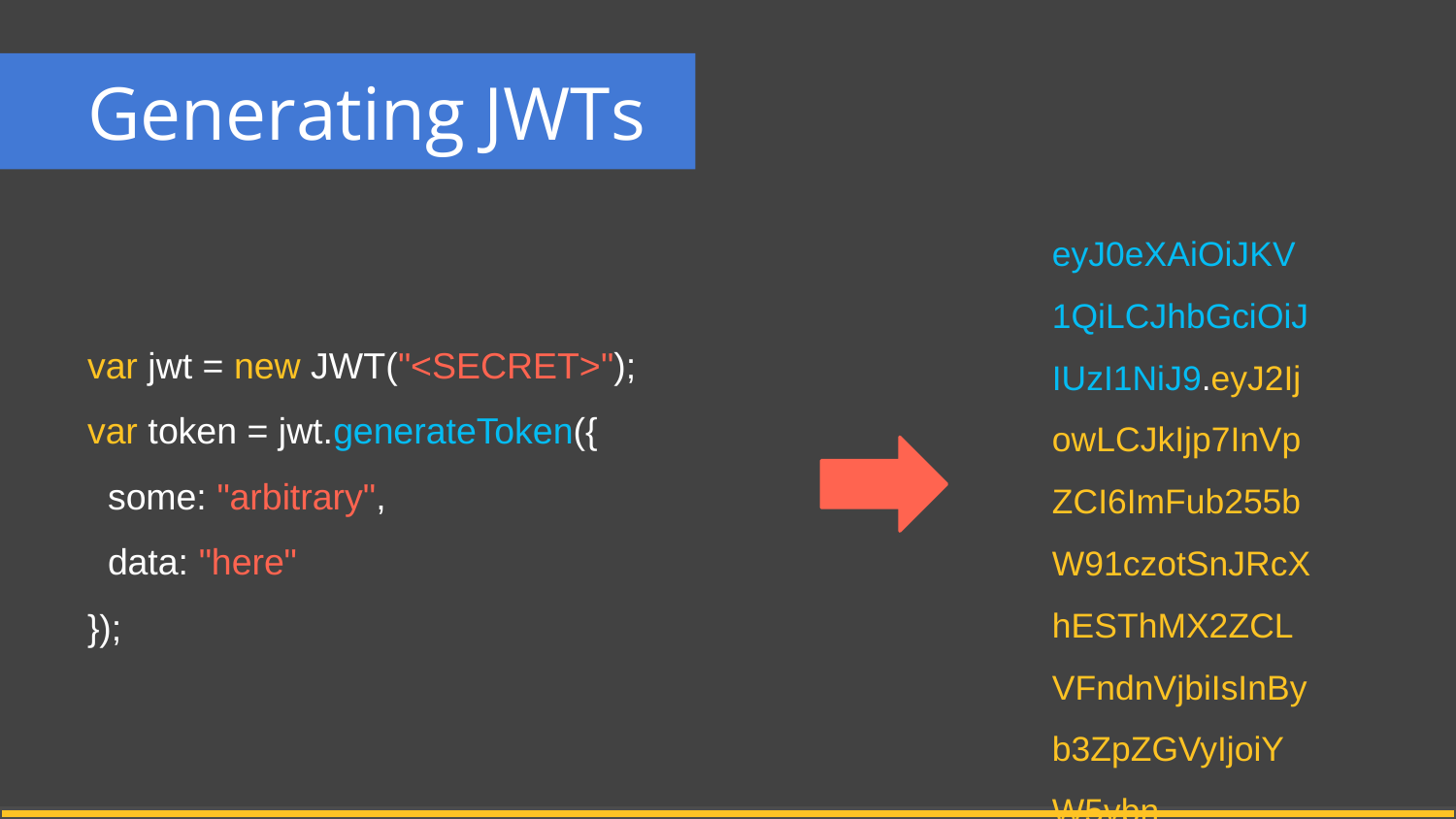

# Generating JWTs

eyJ0eXAiOiJKV1QiLCJhbGciOiJIUzI1NiJ9.eyJ2IjowLCJkIjp7InVpZCI6ImFub255bW91czotSnJRcXhESThMX2ZCLVFndnVjbiIsInByb3ZpZGVyIjoiYW5vbn...
var jwt = new JWT("<SECRET>");
var token = jwt.generateToken({
  some: "arbitrary",
  data: "here"
});